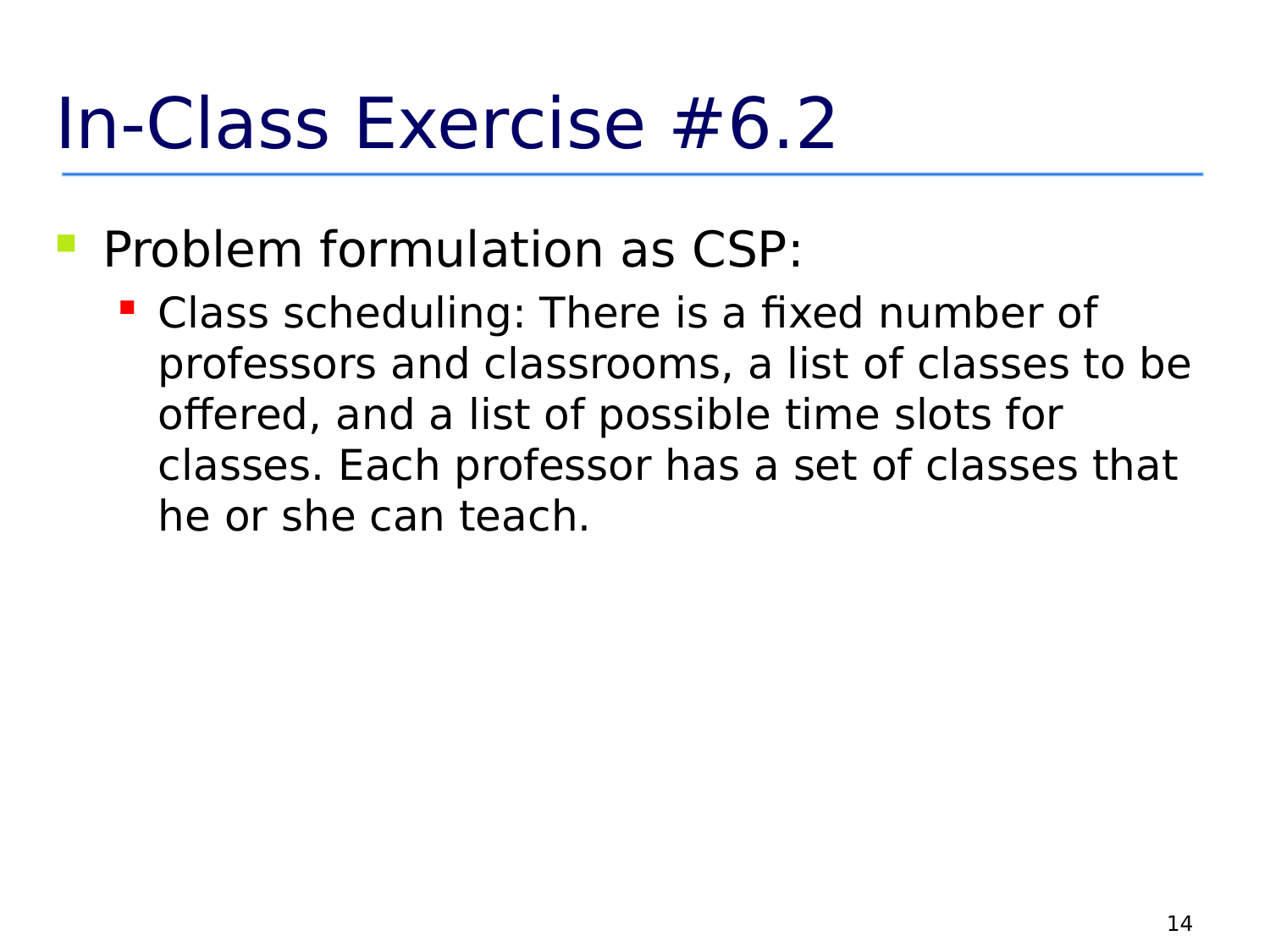

# In-Class Exercise #6.2
Problem formulation as CSP:
Class scheduling: There is a fixed number of professors and classrooms, a list of classes to be offered, and a list of possible time slots for classes. Each professor has a set of classes that he or she can teach.
14